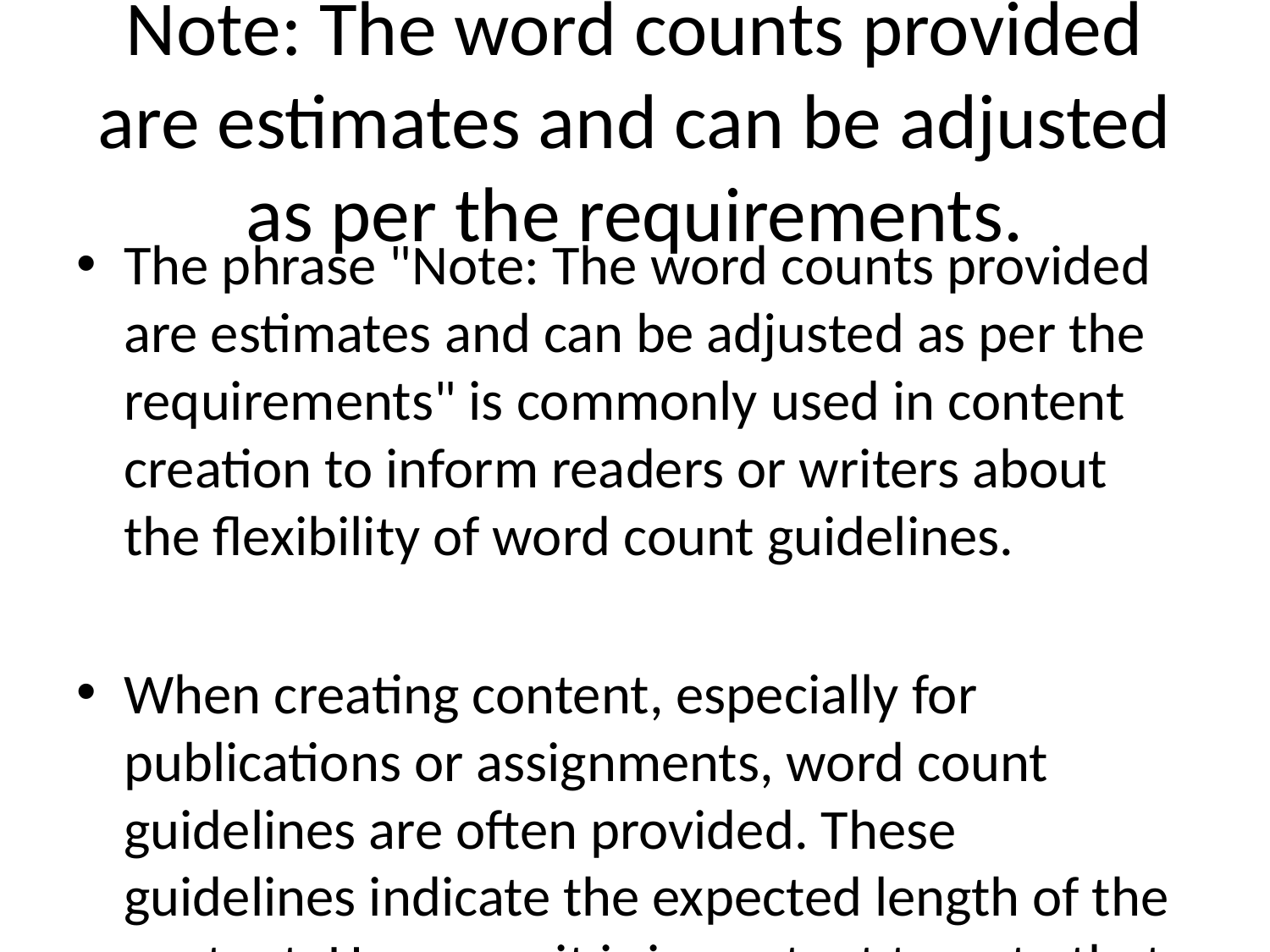

# Note: The word counts provided are estimates and can be adjusted as per the requirements.
The phrase "Note: The word counts provided are estimates and can be adjusted as per the requirements" is commonly used in content creation to inform readers or writers about the flexibility of word count guidelines.

When creating content, especially for publications or assignments, word count guidelines are often provided. These guidelines indicate the expected length of the content. However, it is important to note that these word counts are not always exact, and they can be adjusted according to the specific requirements or preferences of the intended audience or the content creator.

The inclusion of the phrase "Note: The word counts provided are estimates and can be adjusted as per the requirements" serves to communicate to the readers or writers that the given word count is not set in stone and can be modified if necessary. This flexibility allows for modifications to be made to accommodate the content's needs, such as additional information, more comprehensive explanations, or a concise approach.

By acknowledging that the word counts provided are only estimates, it provides both the reader and writer with the freedom to adapt the content to best suit the intended purpose, message, or target audience. It also provides a level of reassurance, as it alleviates the pressure of strictly adhering to a fixed word count and encourages creativity and adaptability in the content creation process.

In summary, "Note: The word counts provided are estimates and can be adjusted as per the requirements" is a reminder that the specified word count is not absolute and can be modified if needed. This phrase allows for greater flexibility and customization in content creation based on the specific needs and goals of the content.